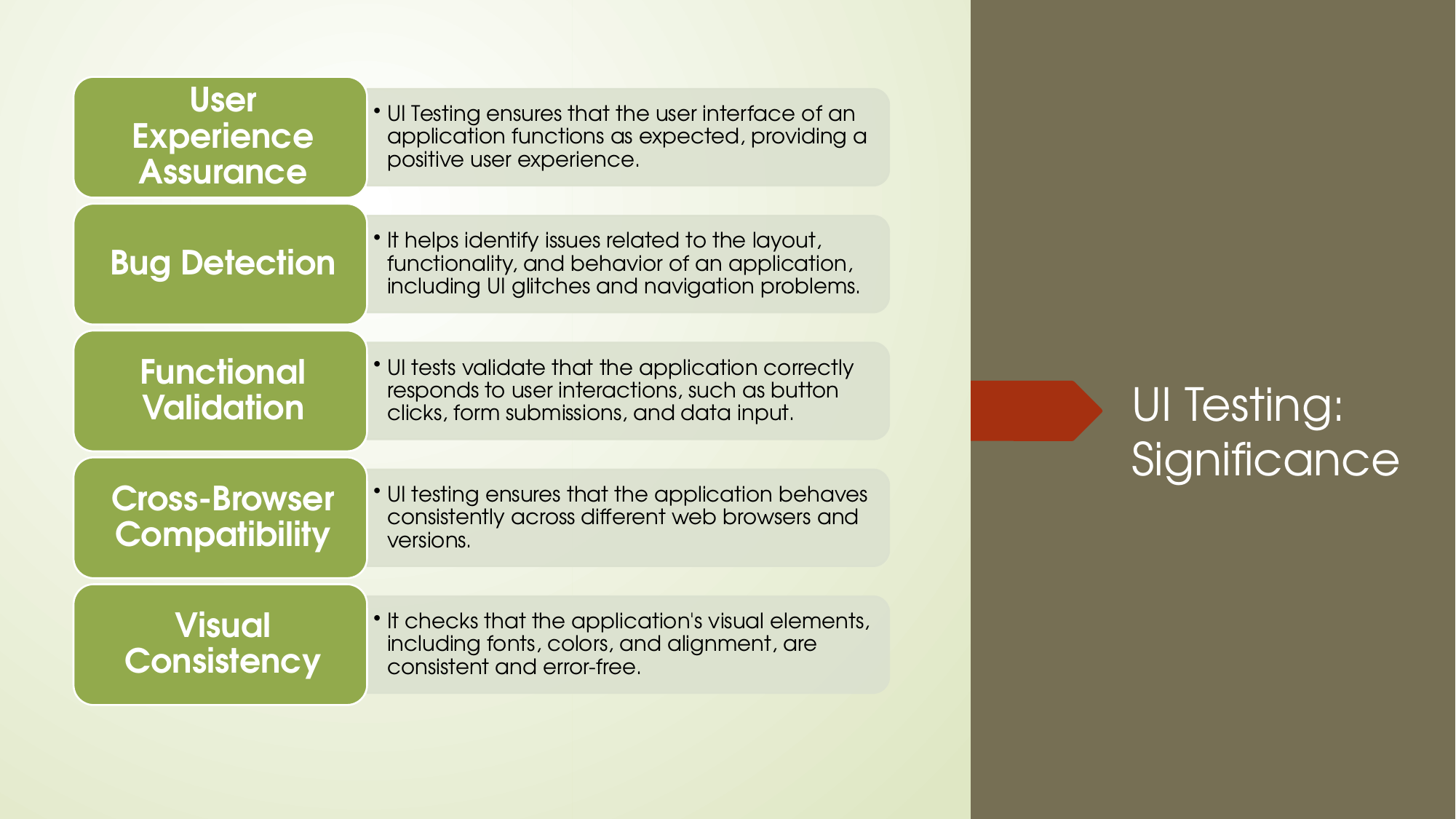

UI Testing ensures that the user interface of an application functions as expected, providing a positive user experience.
User Experience Assurance
It helps identify issues related to the layout, functionality, and behavior of an application, including UI glitches and navigation problems.
Bug Detection
UI tests validate that the application correctly responds to user interactions, such as button clicks, form submissions, and data input.
Functional Validation
UI testing ensures that the application behaves consistently across different web browsers and versions.
Cross-Browser Compatibility
It checks that the application's visual elements, including fonts, colors, and alignment, are consistent and error-free.
Visual Consistency
# UI Testing: Significance